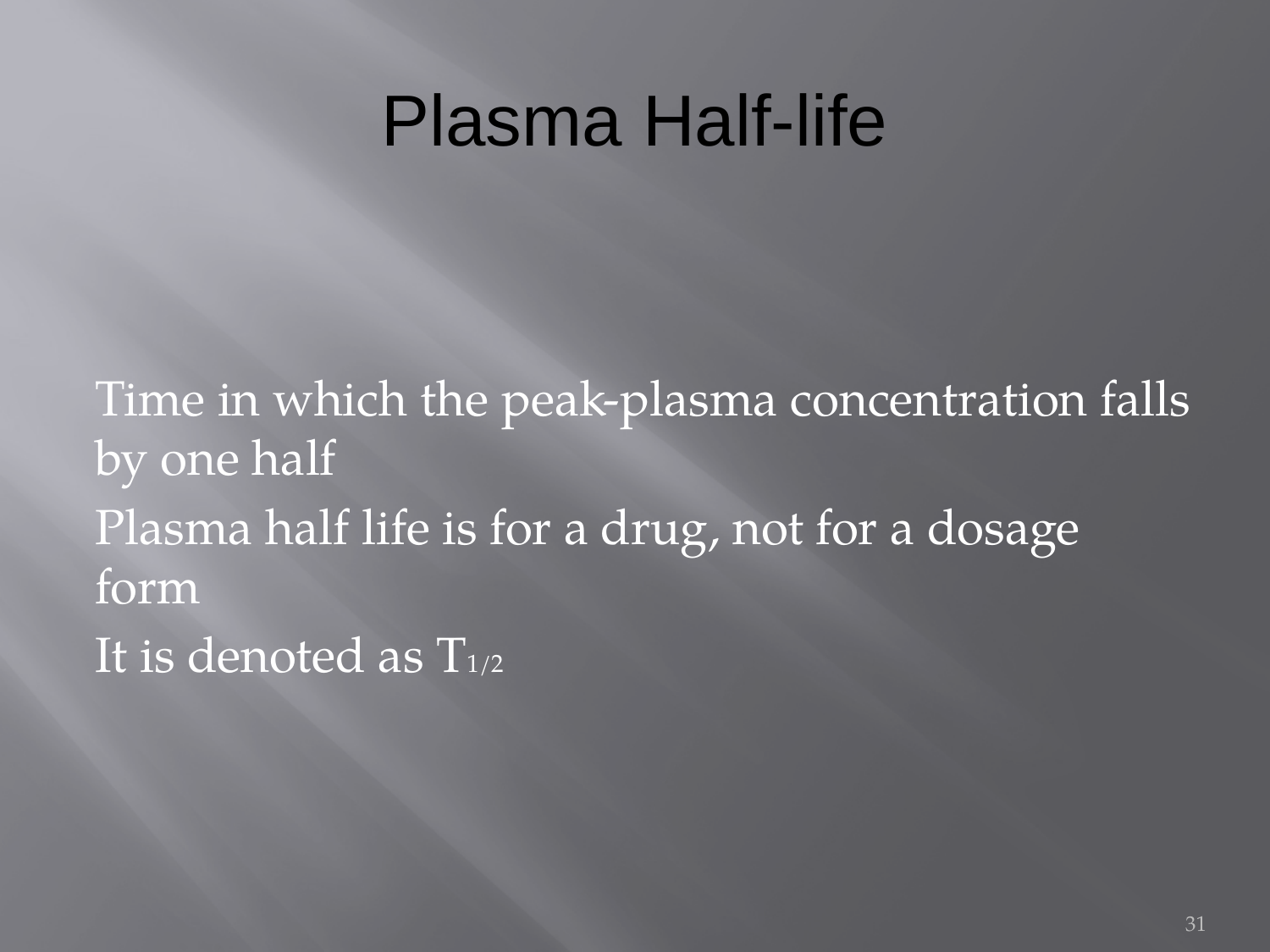

# Plasma Half-life

Time in which the peak-plasma concentration falls by one half
Plasma half life is for a drug, not for a dosage form
It is denoted as T1/2

31